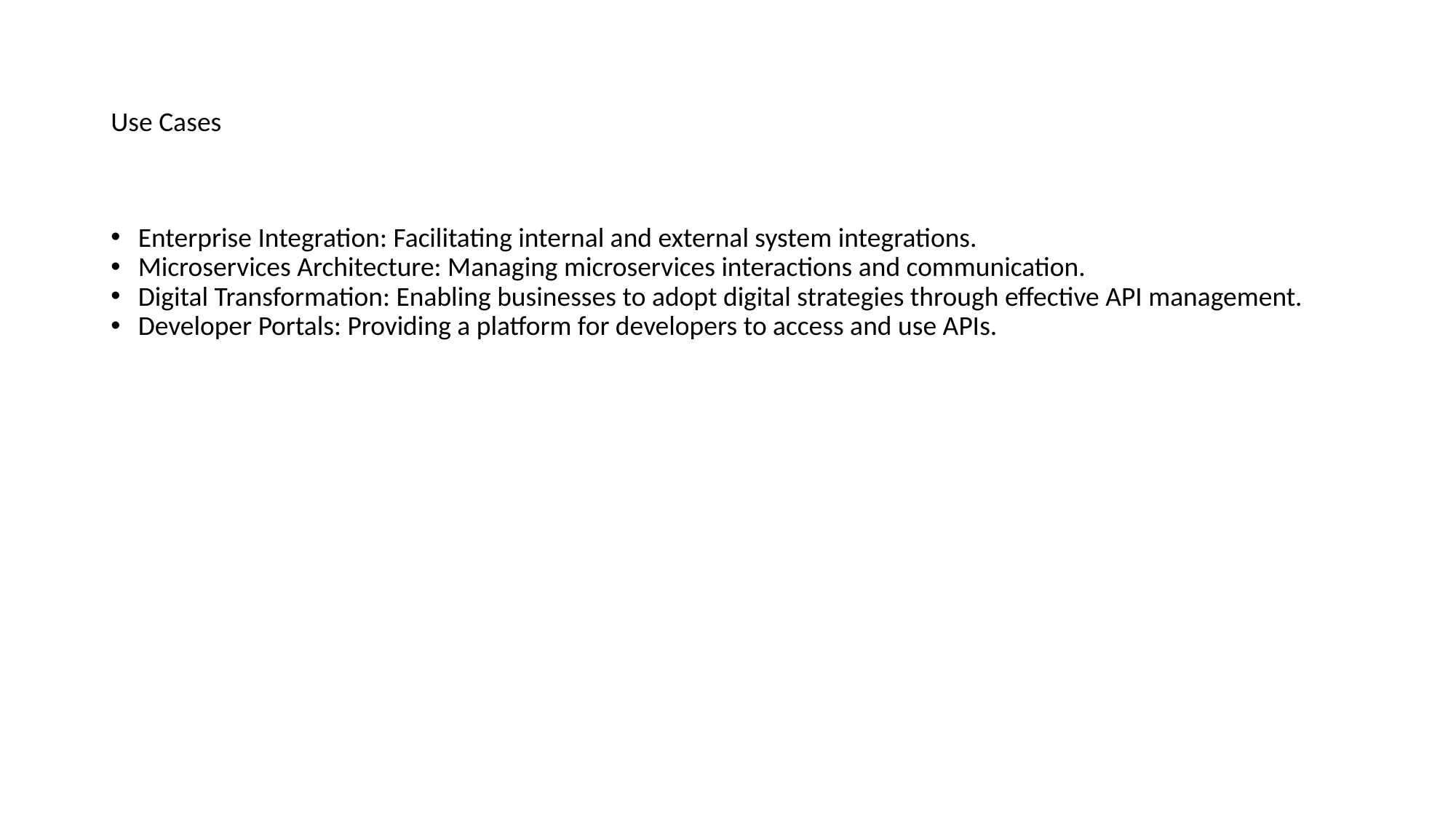

# Use Cases
Enterprise Integration: Facilitating internal and external system integrations.
Microservices Architecture: Managing microservices interactions and communication.
Digital Transformation: Enabling businesses to adopt digital strategies through effective API management.
Developer Portals: Providing a platform for developers to access and use APIs.